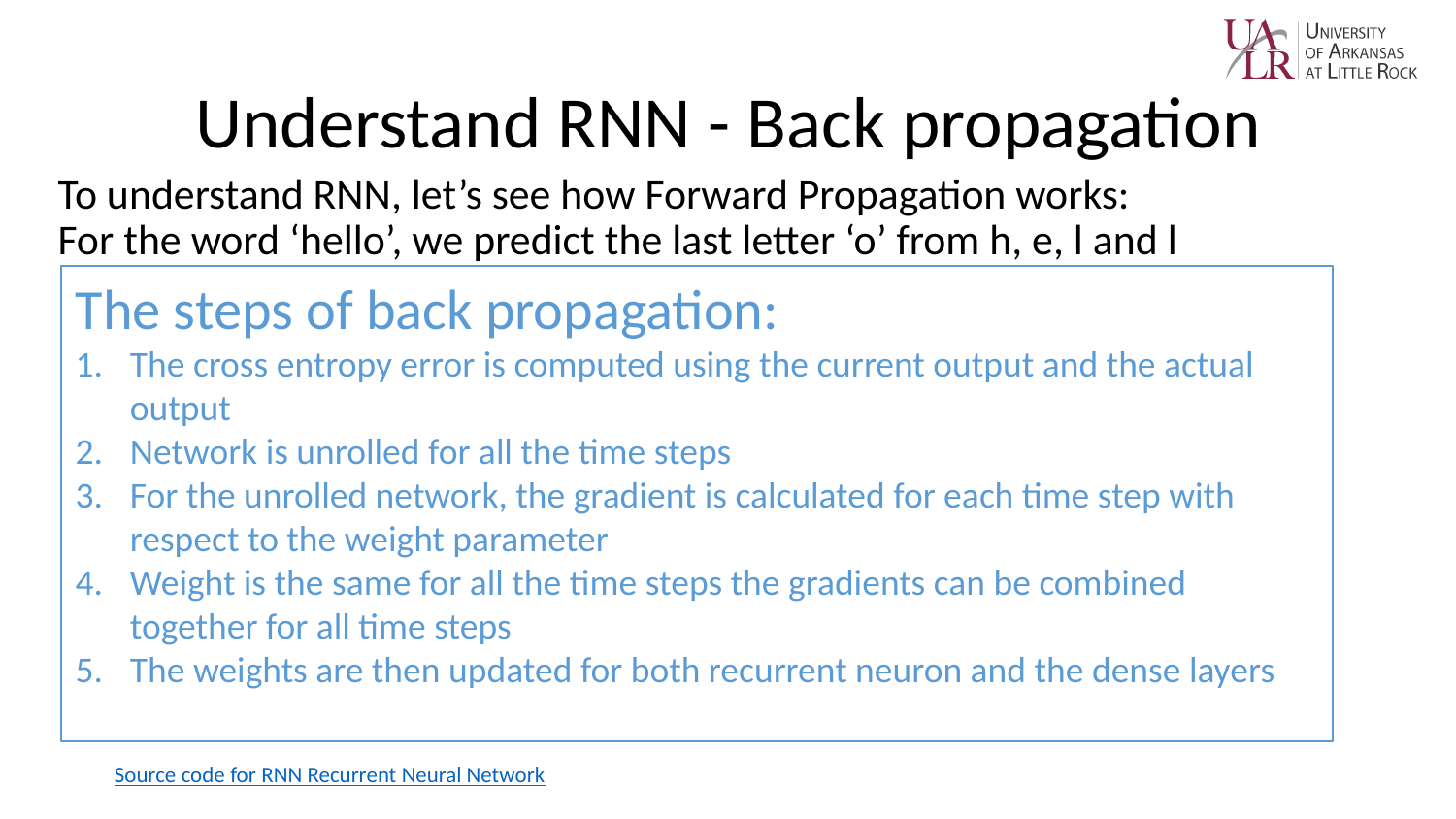

# Understand RNN - Back propagation
To understand RNN, let’s see how Forward Propagation works:
For the word ‘hello’, we predict the last letter ‘o’ from h, e, l and l
The steps of back propagation:
The cross entropy error is computed using the current output and the actual output
Network is unrolled for all the time steps
For the unrolled network, the gradient is calculated for each time step with respect to the weight parameter
Weight is the same for all the time steps the gradients can be combined together for all time steps
The weights are then updated for both recurrent neuron and the dense layers